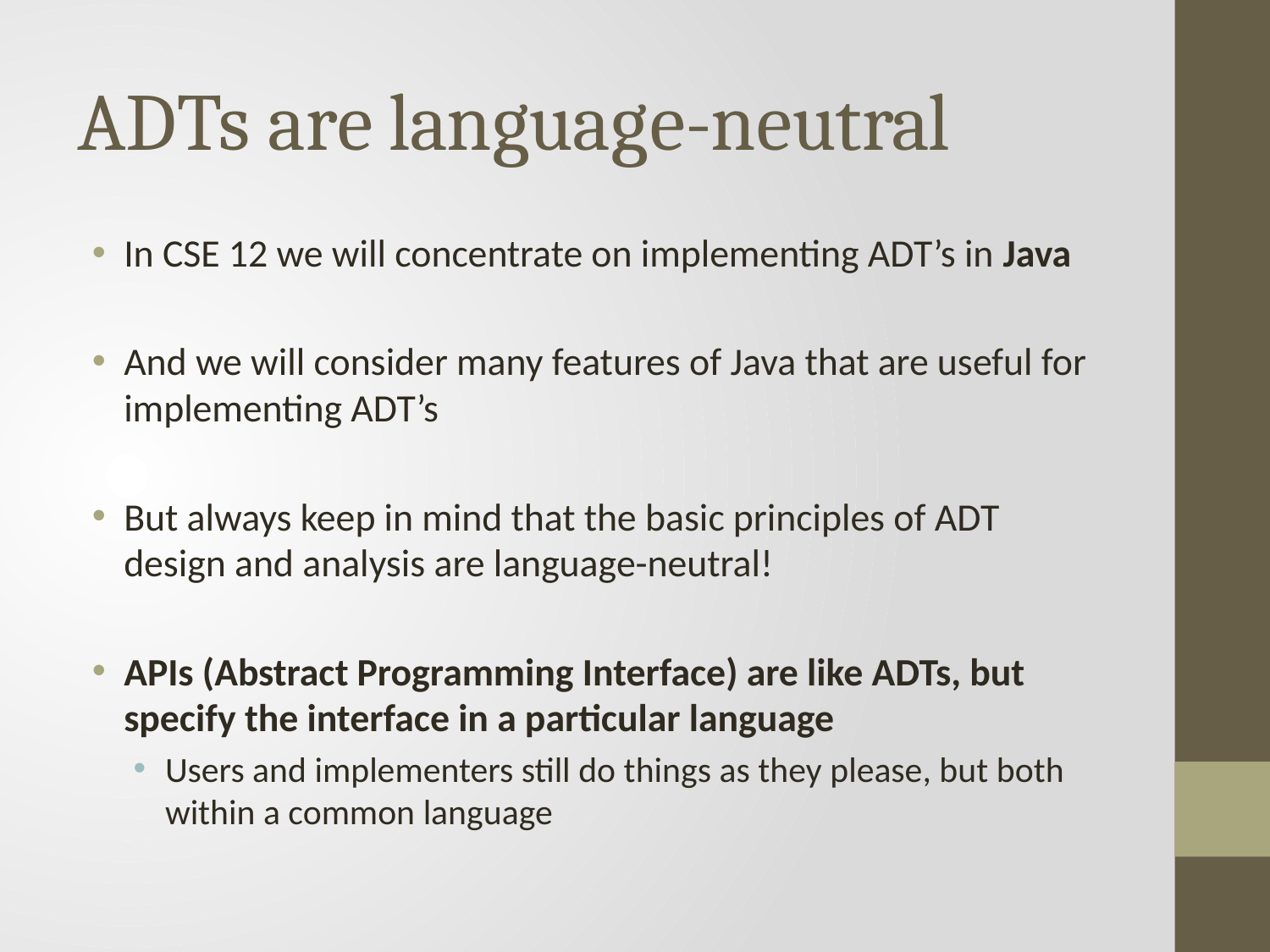

# ADTs are language-neutral
In CSE 12 we will concentrate on implementing ADT’s in Java

And we will consider many features of Java that are useful for implementing ADT’s

But always keep in mind that the basic principles of ADT design and analysis are language-neutral!

APIs (Abstract Programming Interface) are like ADTs, but specify the interface in a particular language
Users and implementers still do things as they please, but both within a common language